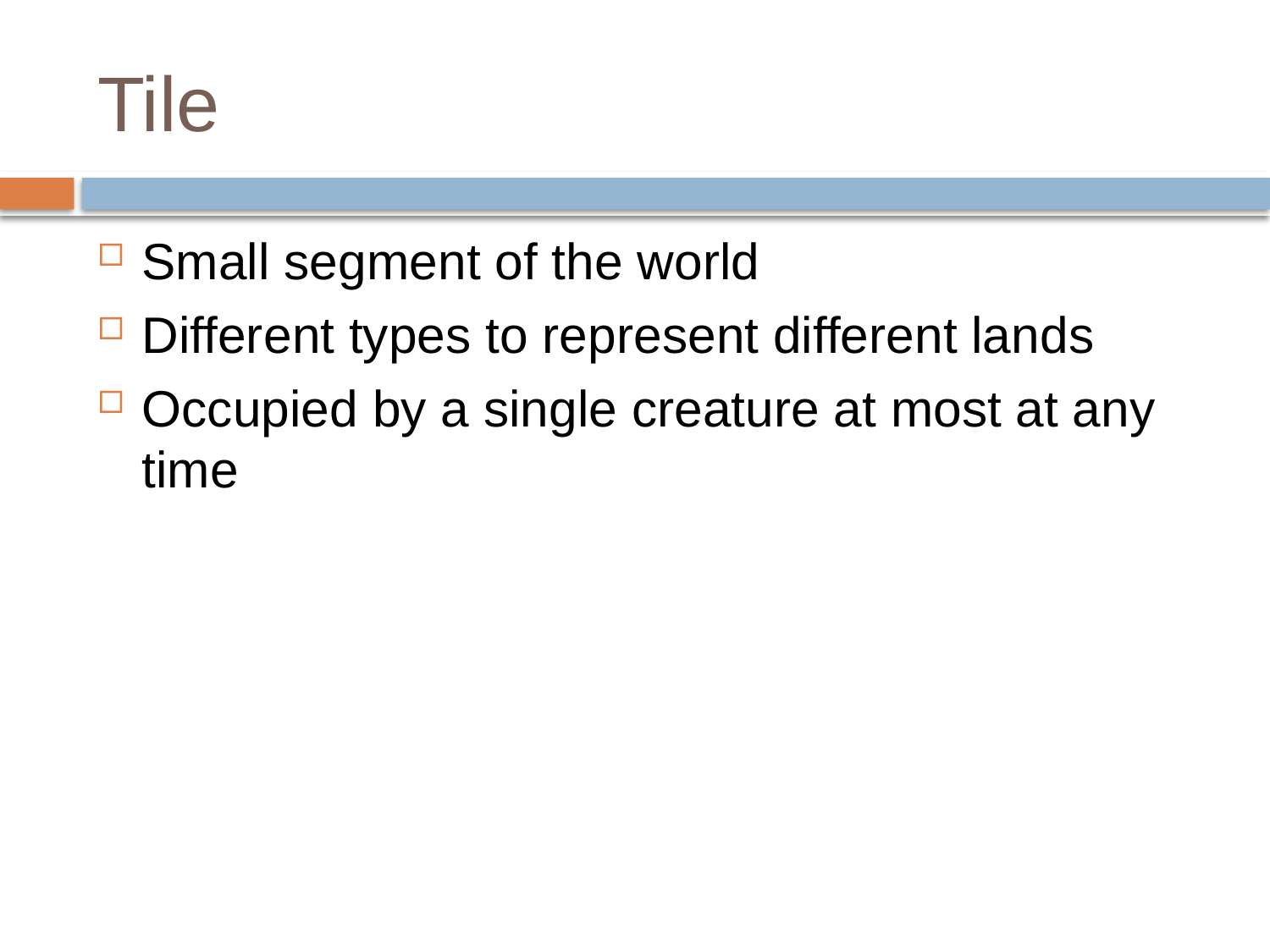

# Tile
Small segment of the world
Different types to represent different lands
Occupied by a single creature at most at any time